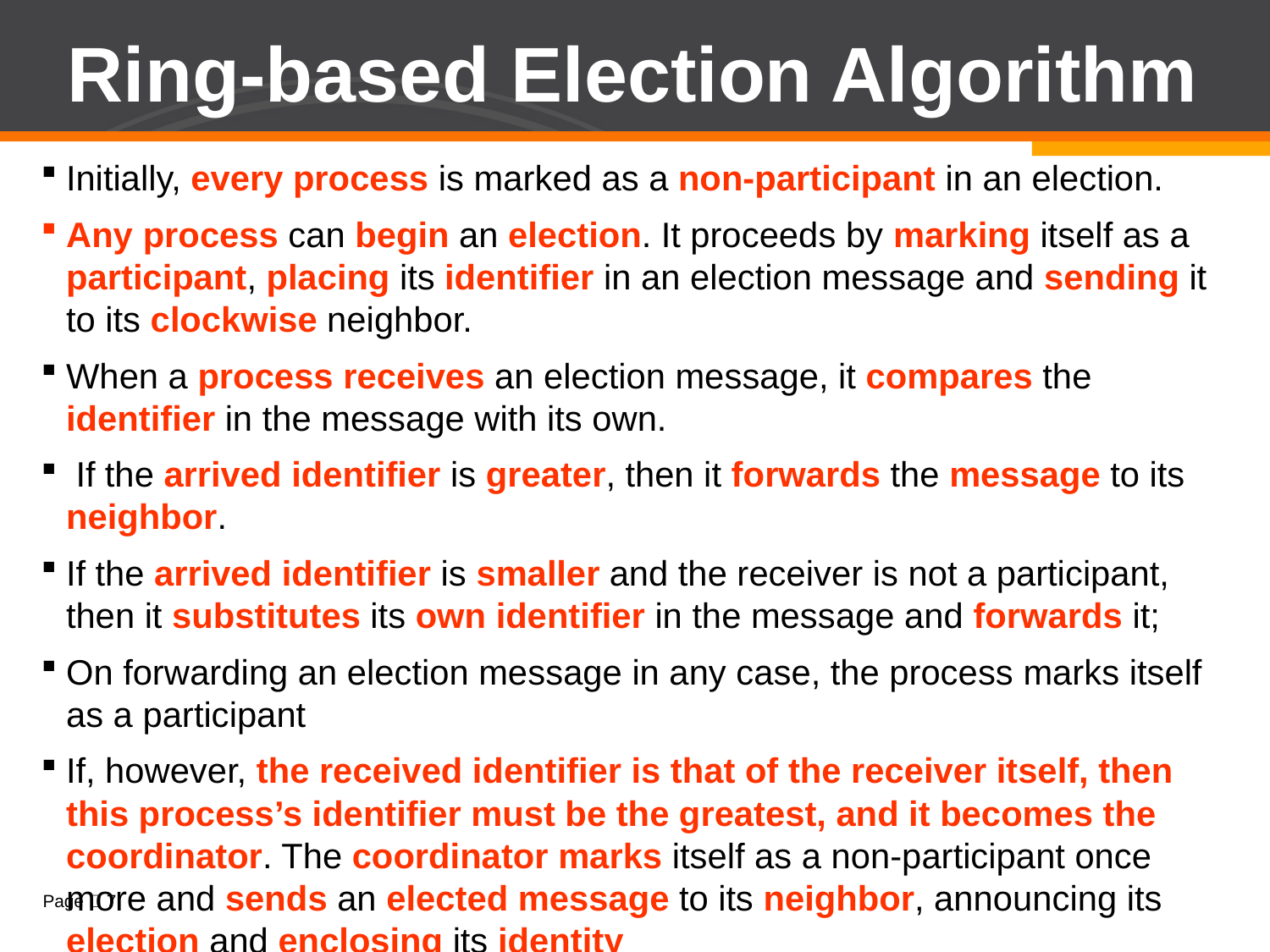

# Ring-based Election Algorithm
Initially, every process is marked as a non-participant in an election.
Any process can begin an election. It proceeds by marking itself as a participant, placing its identifier in an election message and sending it to its clockwise neighbor.
When a process receives an election message, it compares the identifier in the message with its own.
 If the arrived identifier is greater, then it forwards the message to its neighbor.
If the arrived identifier is smaller and the receiver is not a participant, then it substitutes its own identifier in the message and forwards it;
On forwarding an election message in any case, the process marks itself as a participant
If, however, the received identifier is that of the receiver itself, then this process’s identifier must be the greatest, and it becomes the coordinator. The coordinator marks itself as a non-participant once more and sends an elected message to its neighbor, announcing its election and enclosing its identity